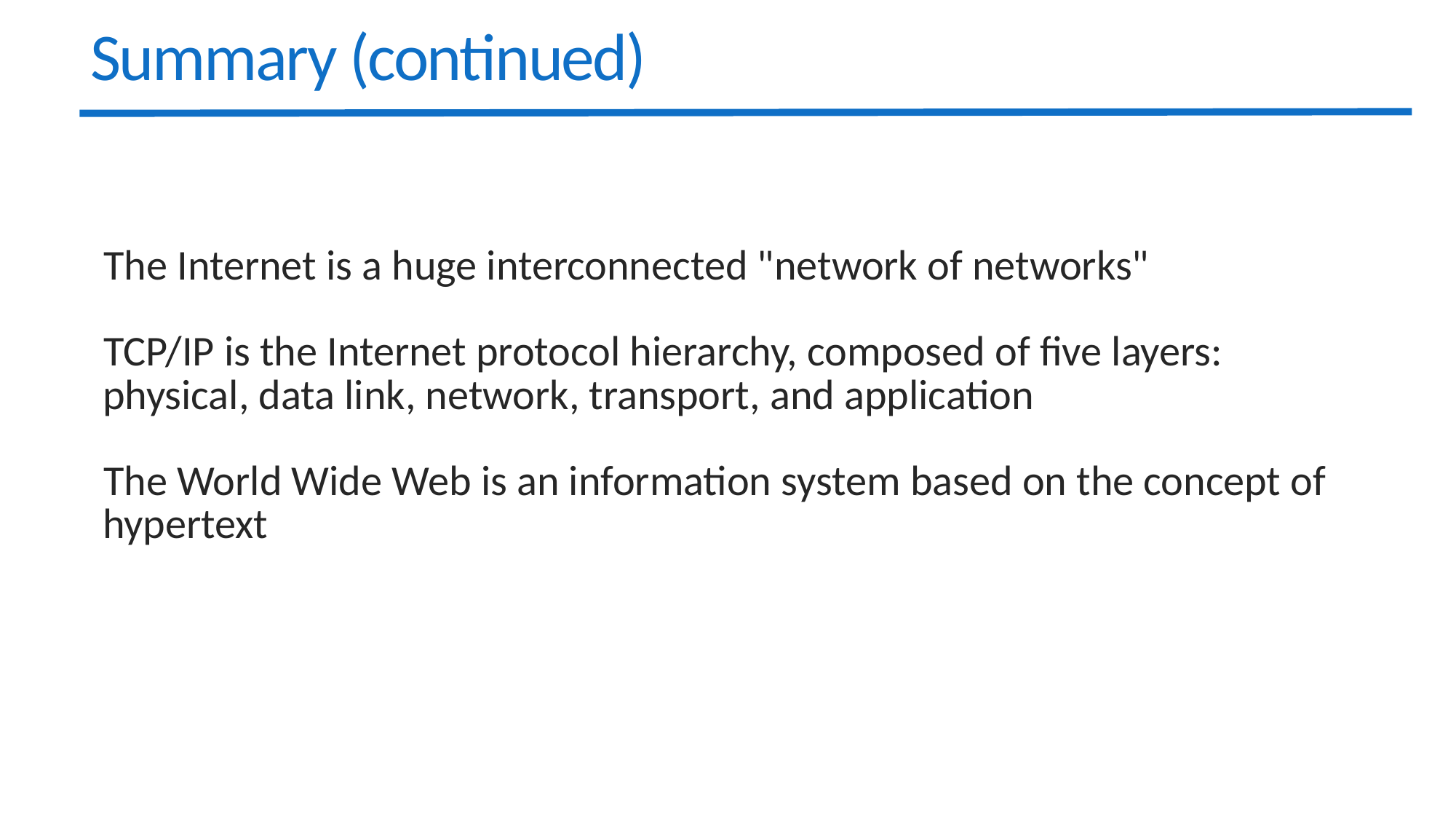

# Summary (continued)
The Internet is a huge interconnected "network of networks"
TCP/IP is the Internet protocol hierarchy, composed of five layers: physical, data link, network, transport, and application
The World Wide Web is an information system based on the concept of hypertext